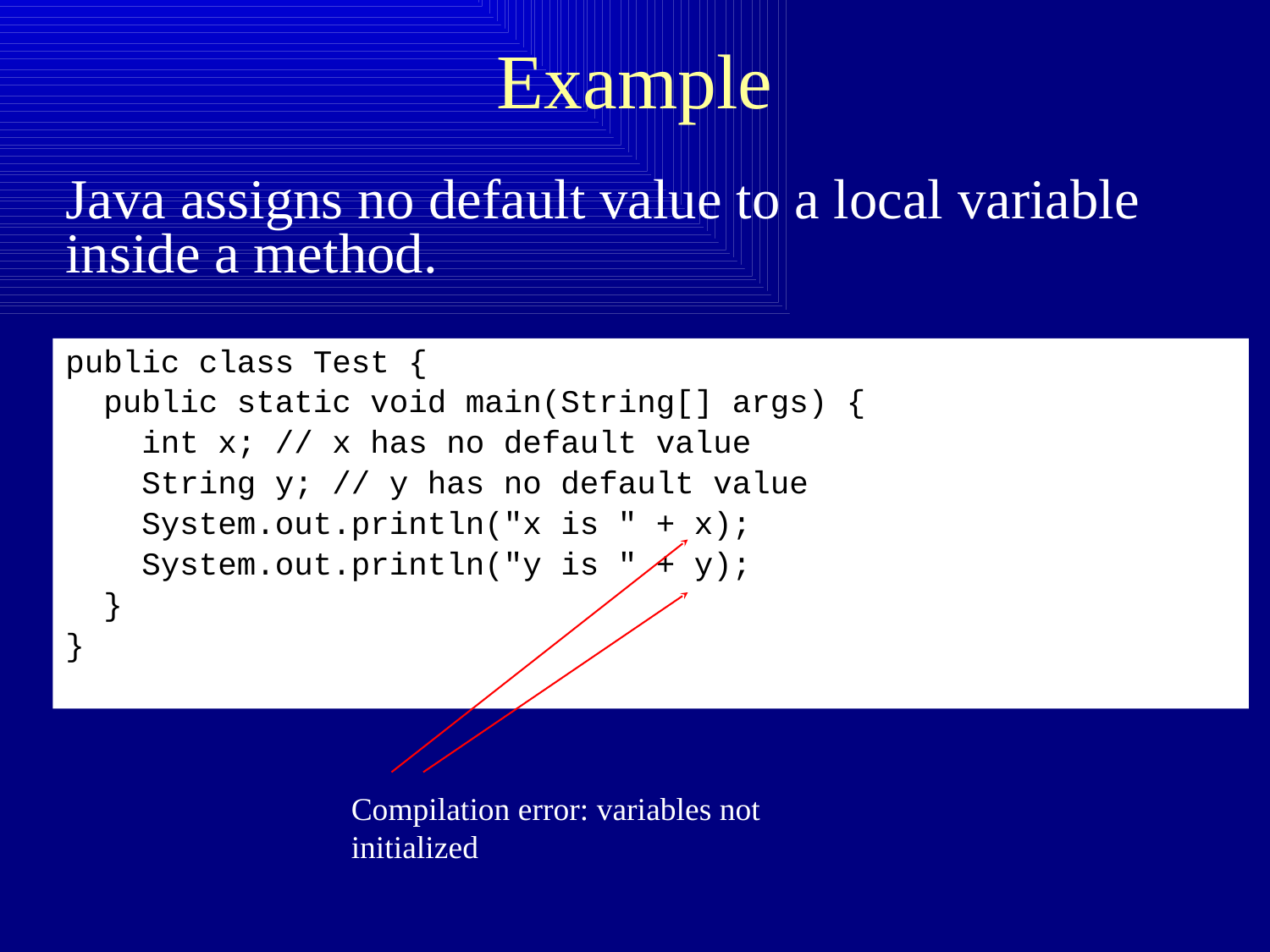

# Example
Java assigns no default value to a local variable inside a method.
public class Test {
  public static void main(String[] args) {
    int x; // x has no default value
    String y; // y has no default value
    System.out.println("x is " + x);
    System.out.println("y is " + y);
  }
}

Compilation error: variables not initialized
26